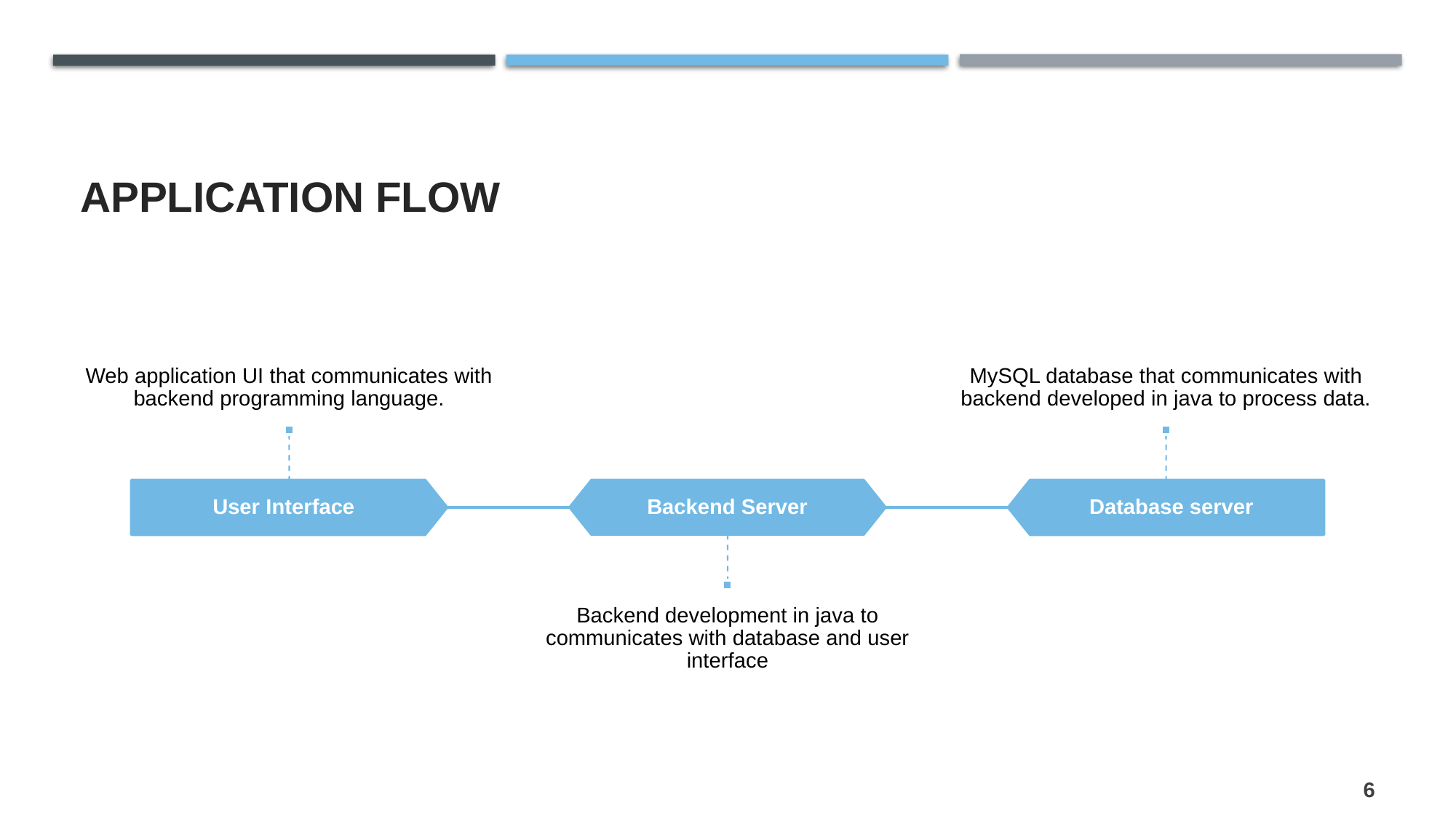

# APPLICATION FLOW
User Interface
Web application UI that communicates with backend programming language.
Backend Server
Backend development in java to communicates with database and user interface
Database server
MySQL database that communicates with backend developed in java to process data.
6